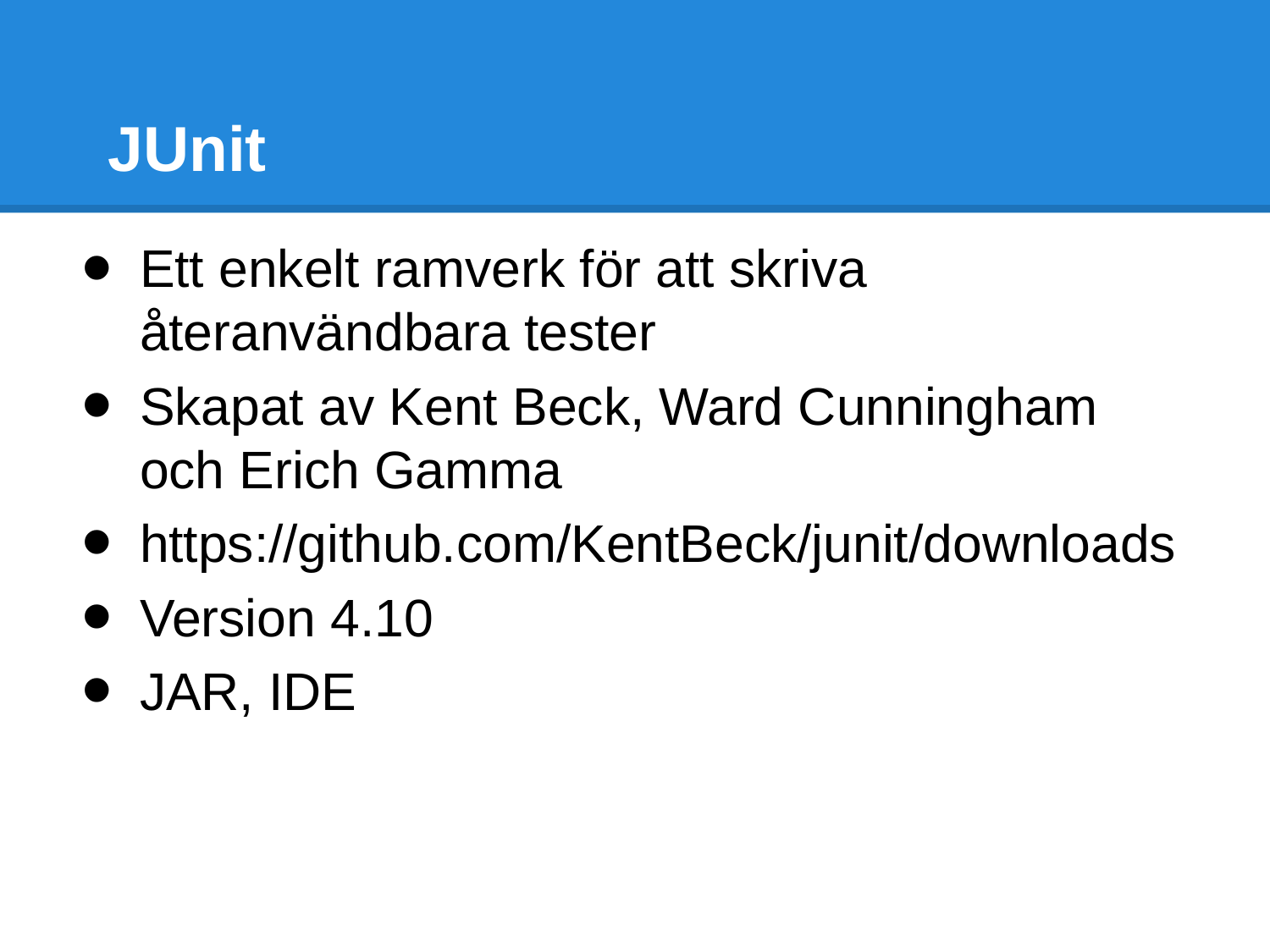

# JUnit
Ett enkelt ramverk för att skriva återanvändbara tester
Skapat av Kent Beck, Ward Cunningham och Erich Gamma
https://github.com/KentBeck/junit/downloads
Version 4.10
JAR, IDE